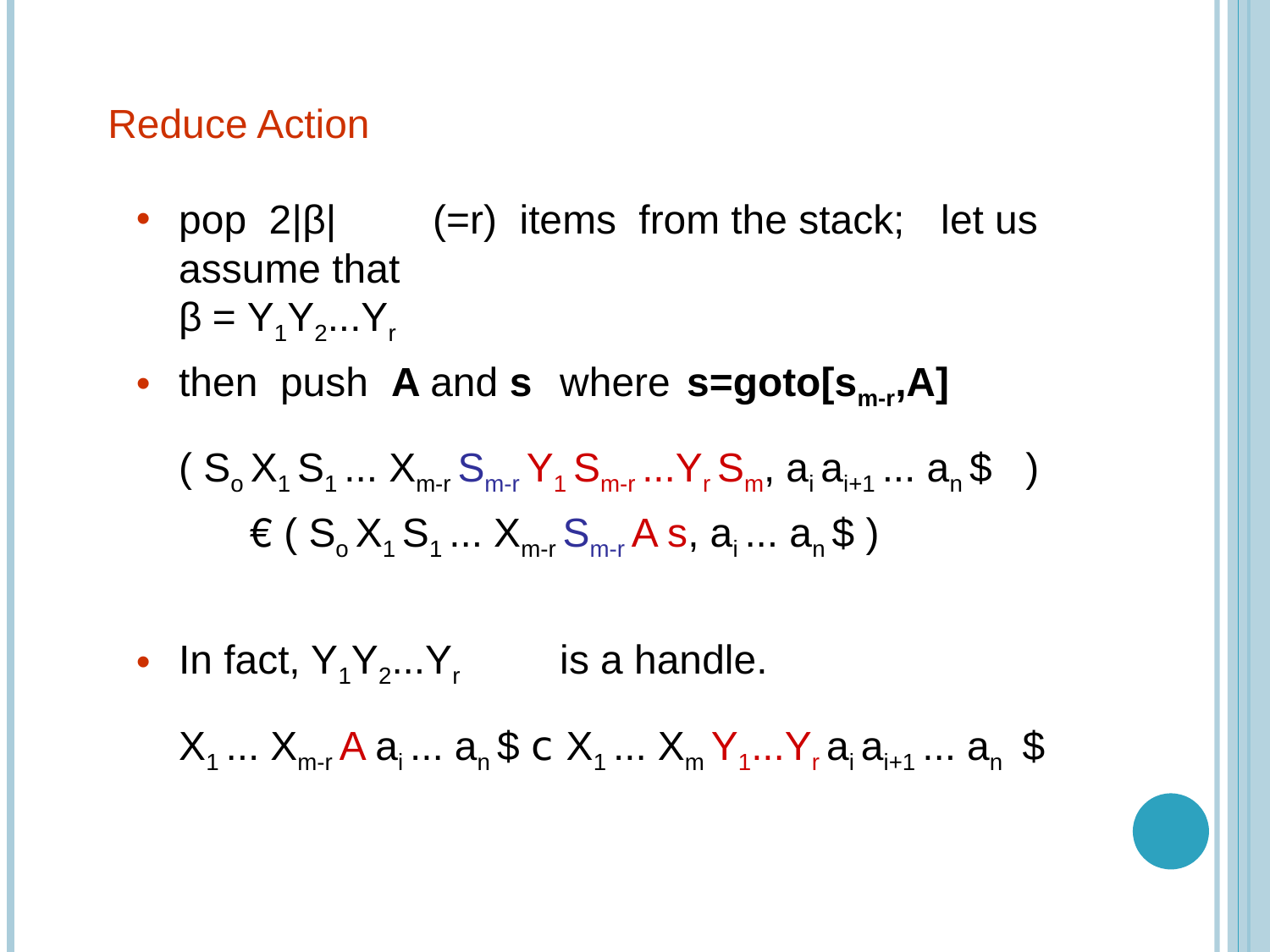

Reduce Action

pop  2|β|	(=r)  items  from the stack;	let us assume that
β = Y1Y2...Yr
then  push  A and s	where	s=goto[sm-r,A]
( So X1 S1 ... Xm-r Sm-r Y1 Sm-r ...Yr Sm, ai ai+1 ... an $   )
€ ( So X1 S1 ... Xm-r Sm-r A s, ai ... an $ )

In fact, Y1Y2...Yr	is a handle.
X1 ... Xm-r A ai ... an $ c X1 ... Xm Y1...Yr ai ai+1 ... an   $